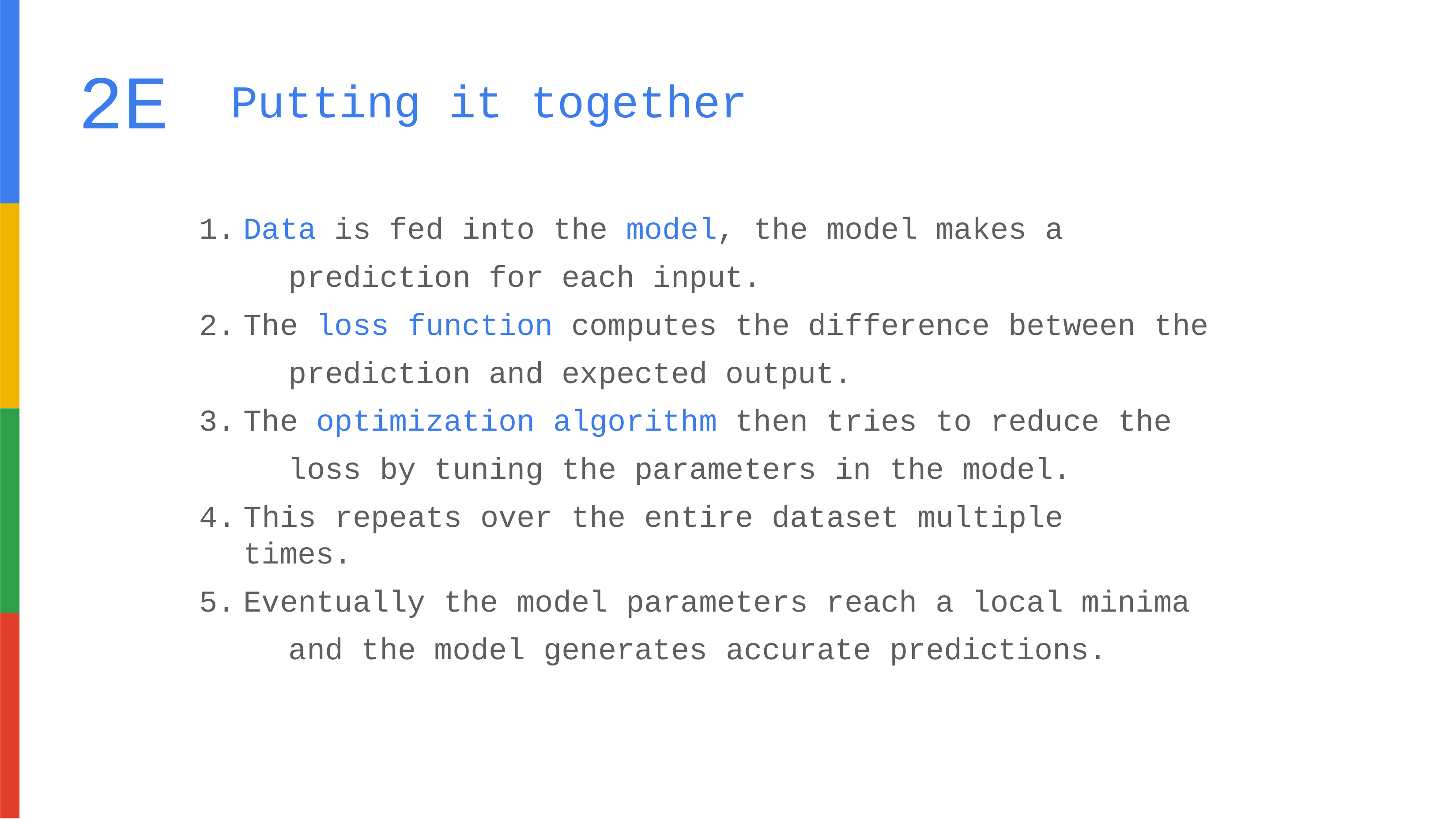

# 2E
Putting it together
Data is fed into the model, the model makes a 	prediction for each input.
The loss function computes the difference between the 	prediction and expected output.
The optimization algorithm then tries to reduce the 	loss by tuning the parameters in the model.
This repeats over the entire dataset multiple times.
Eventually the model parameters reach a local minima 	and the model generates accurate predictions.